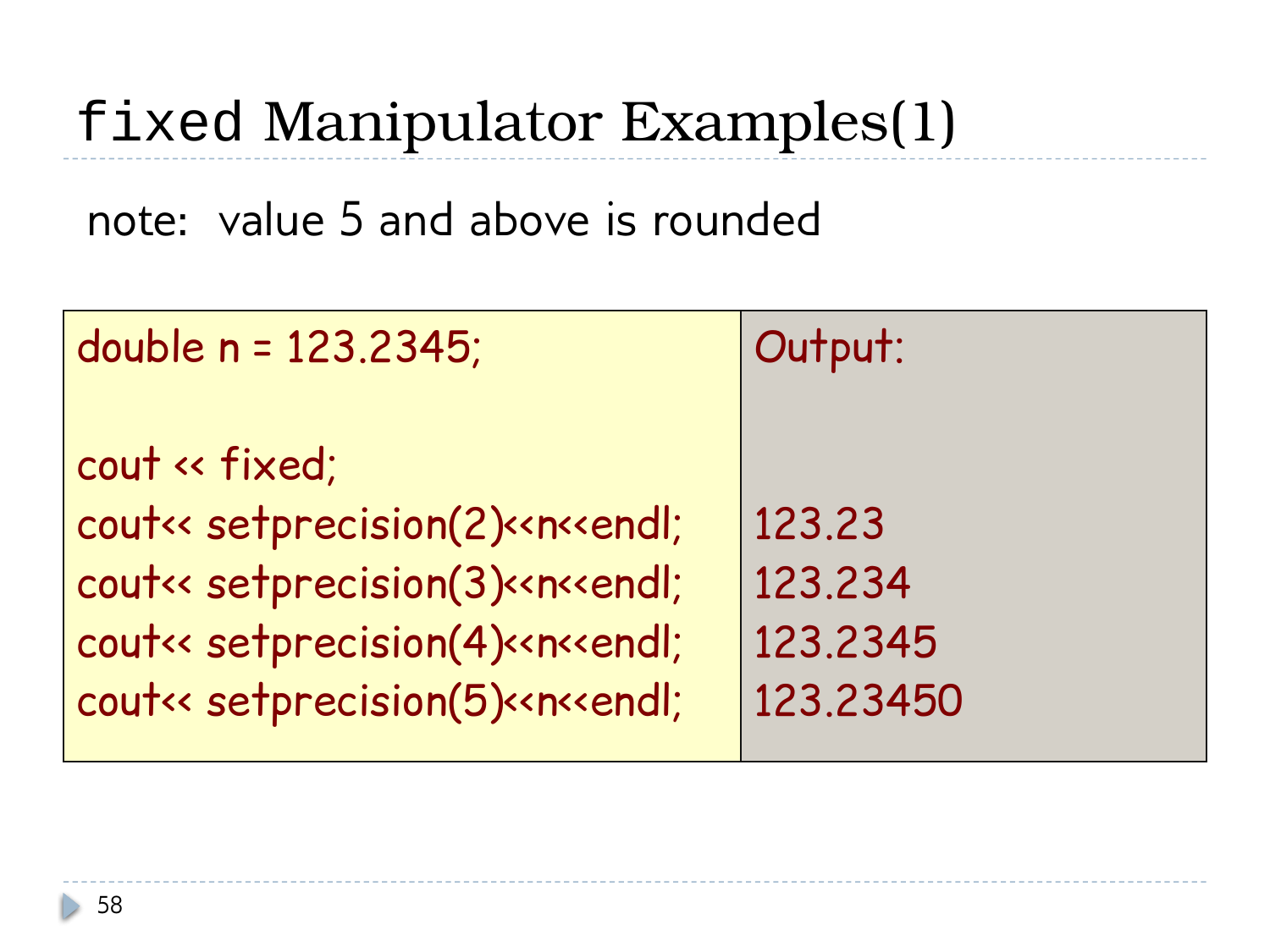

# fixed Manipulator Examples(1)
note:  value 5 and above is rounded
| double n = 123.2345; cout << fixed; cout<< setprecision(2)<<n<<endl; cout<< setprecision(3)<<n<<endl; cout<< setprecision(4)<<n<<endl; cout<< setprecision(5)<<n<<endl; | Output: 123.23 123.234 123.2345 123.23450 |
| --- | --- |
58